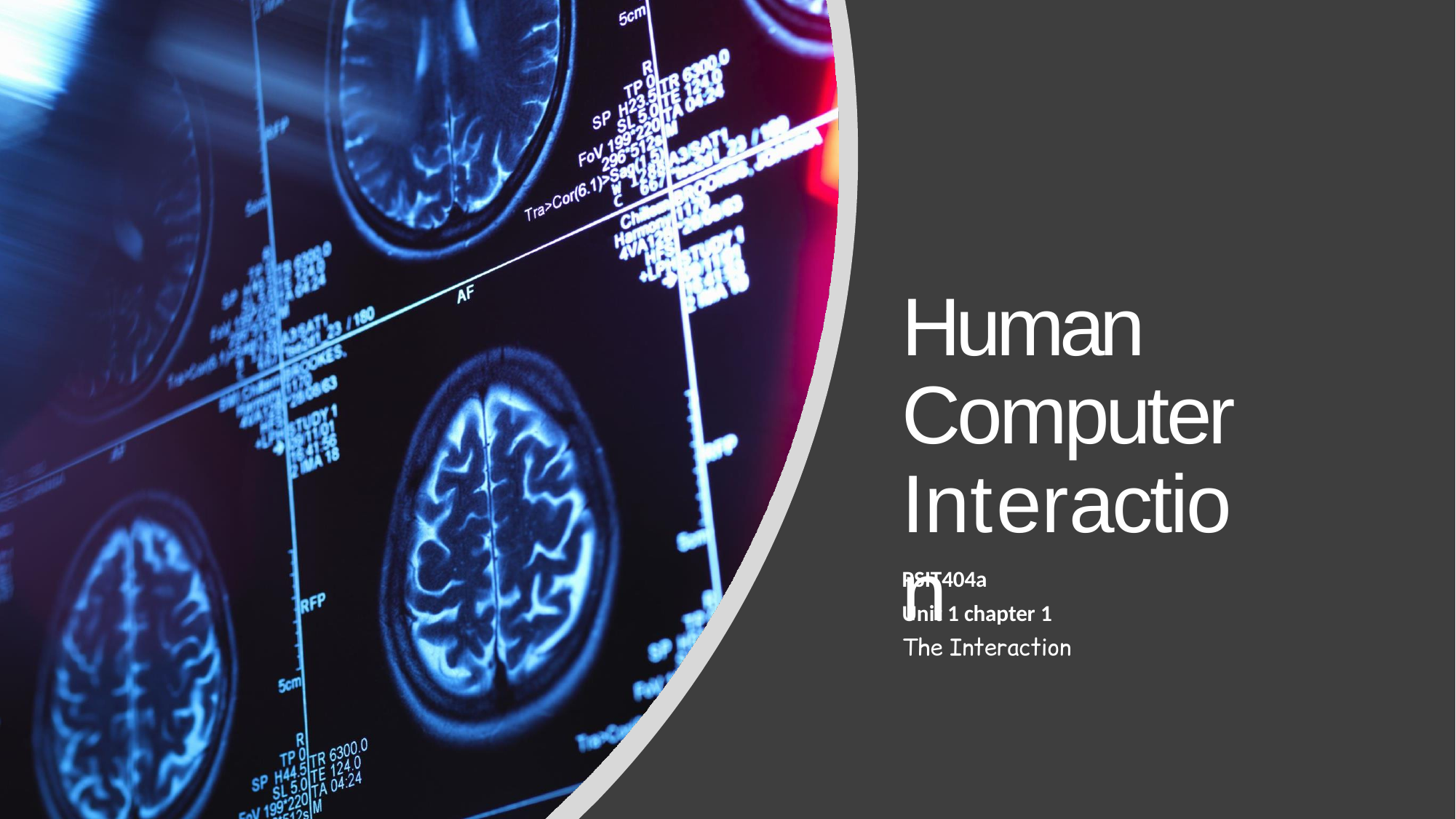

Human  Computer  Interaction
PSIT404a
Unit 1 chapter 1
The Interaction